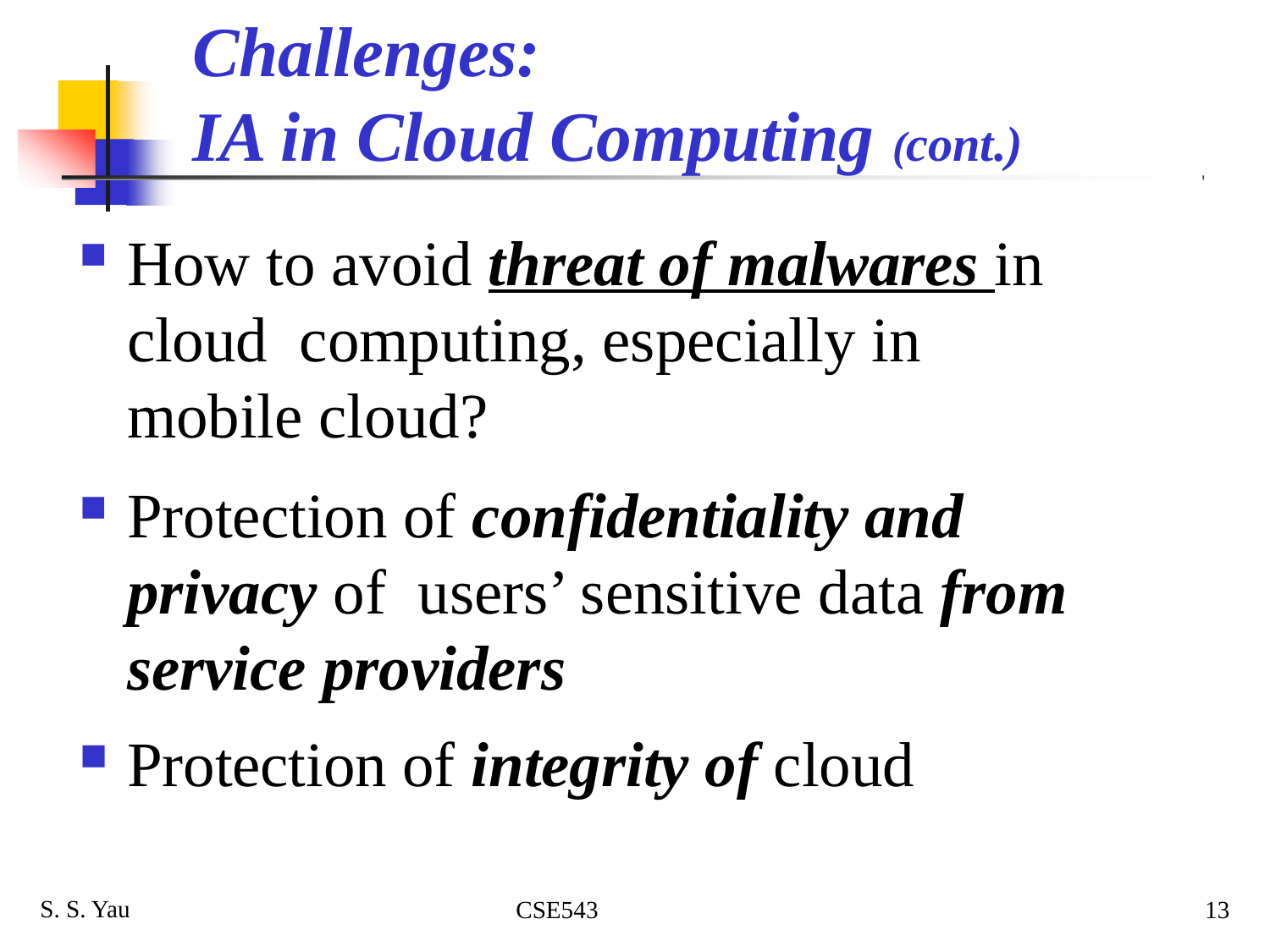

# Challenges: IA in Cloud Computing (cont.)
How to avoid threat of malwares in cloud  computing, especially in mobile cloud?
Protection of confidentiality and privacy of  users’ sensitive data from service providers
Protection of integrity of cloud
S. S. Yau
CSE543
13